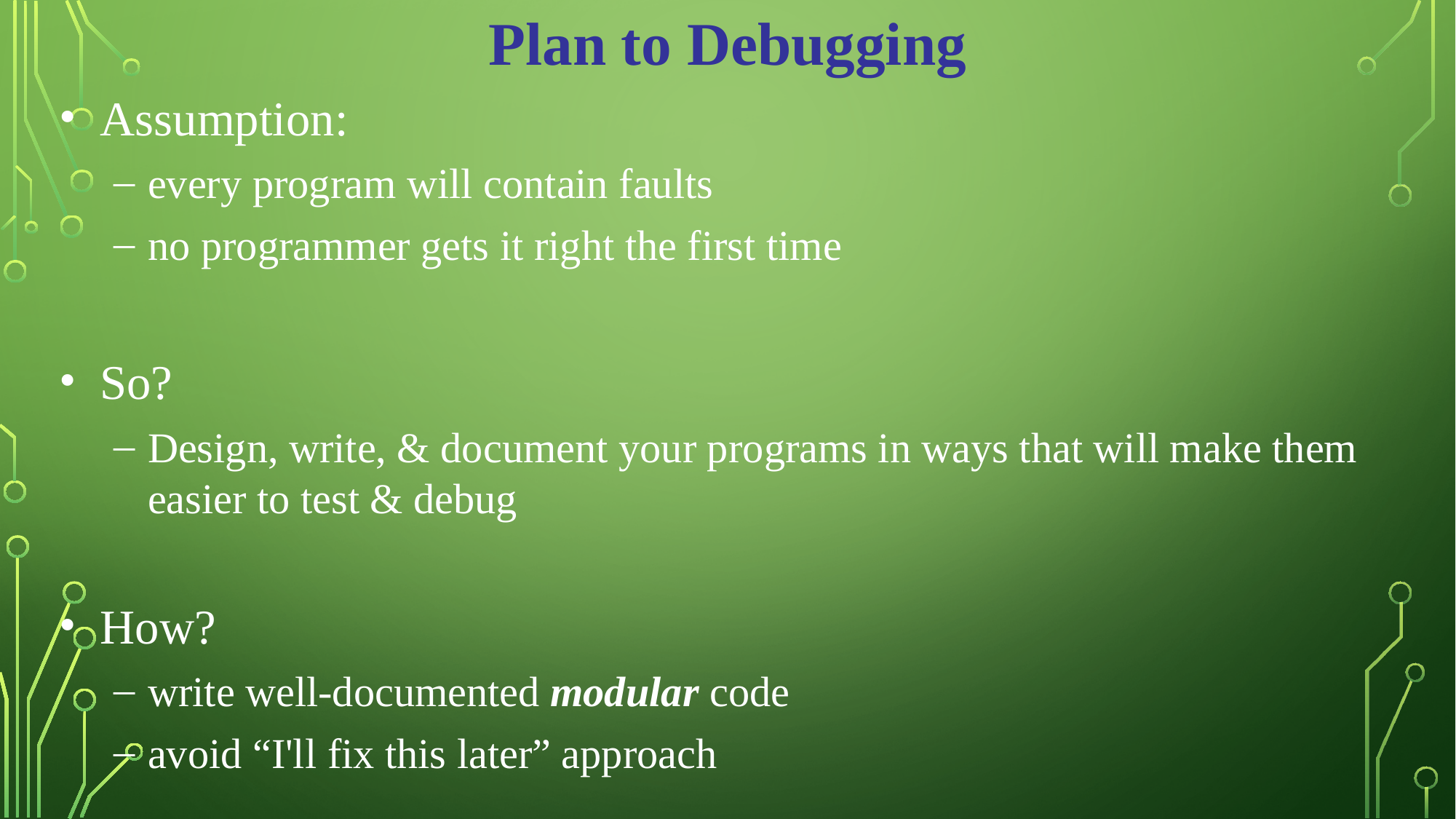

Plan to Debugging
Assumption:
every program will contain faults
no programmer gets it right the first time

So?
Design, write, & document your programs in ways that will make them easier to test & debug

How?
write well-documented modular code
avoid “I'll fix this later” approach